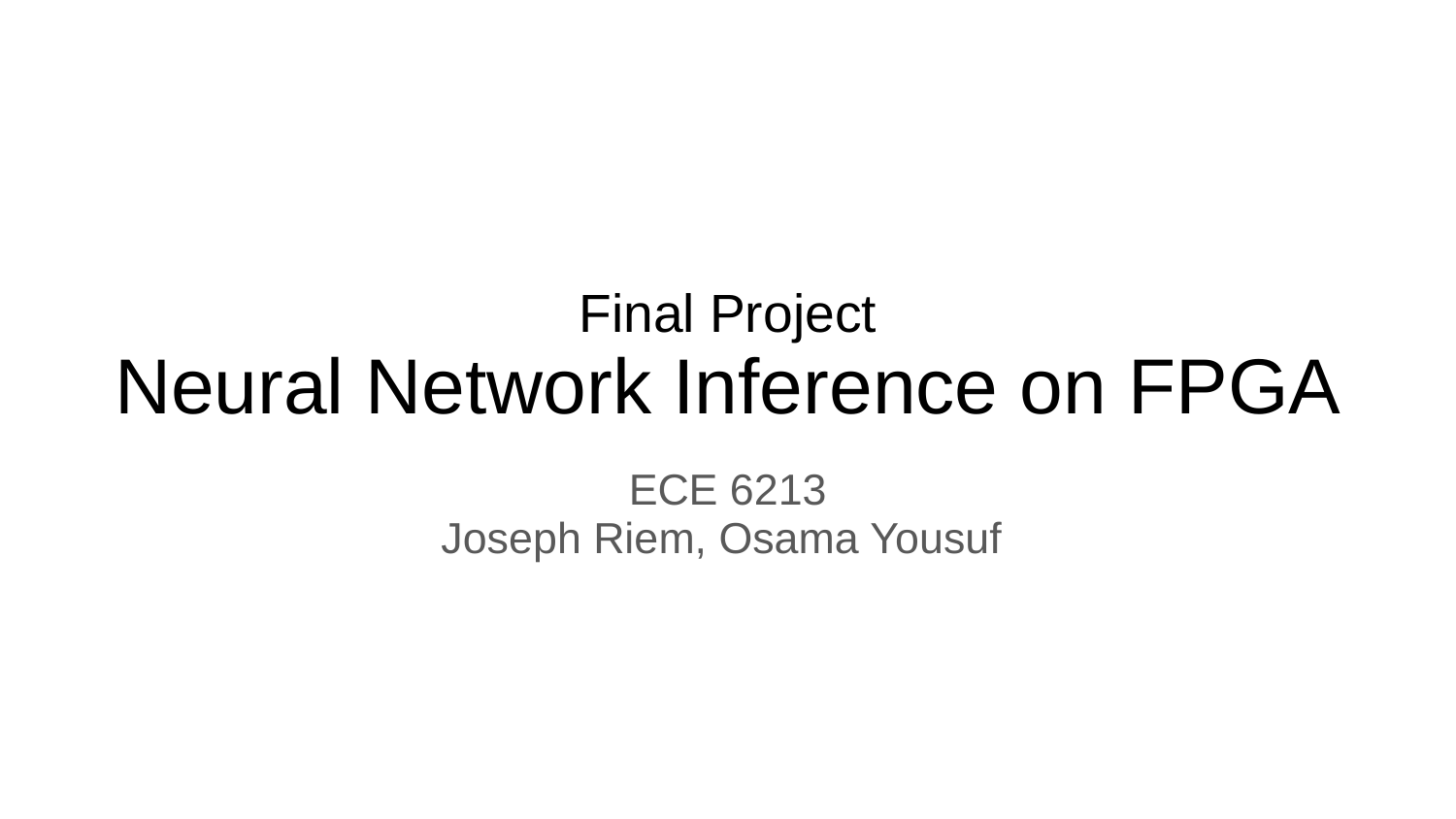

# Final Project
Neural Network Inference on FPGA
ECE 6213
Joseph Riem, Osama Yousuf